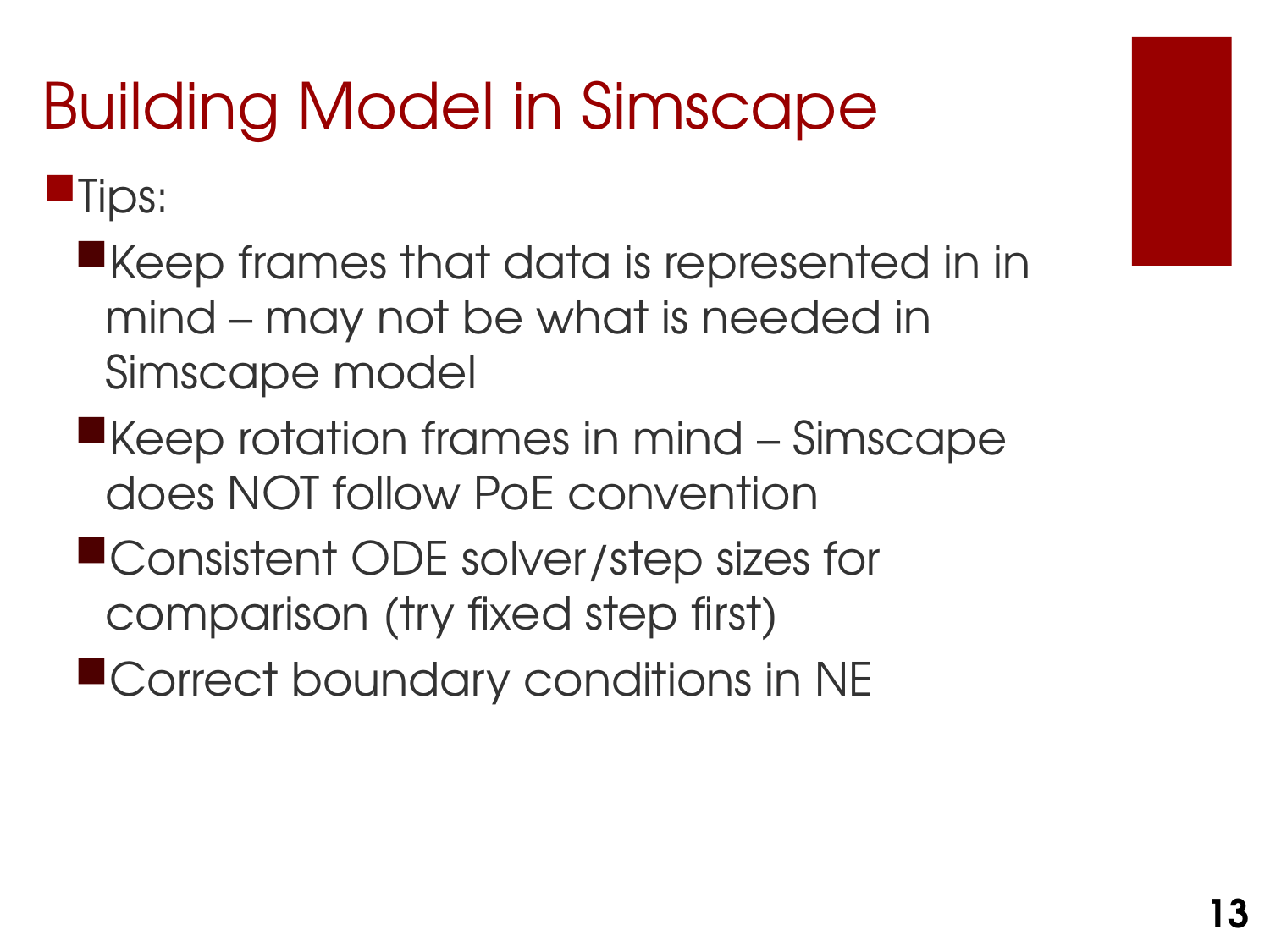

# Building Model in Simscape
Tips:
Keep frames that data is represented in in mind – may not be what is needed in Simscape model
Keep rotation frames in mind – Simscape does NOT follow PoE convention
Consistent ODE solver/step sizes for comparison (try fixed step first)
Correct boundary conditions in NE
13